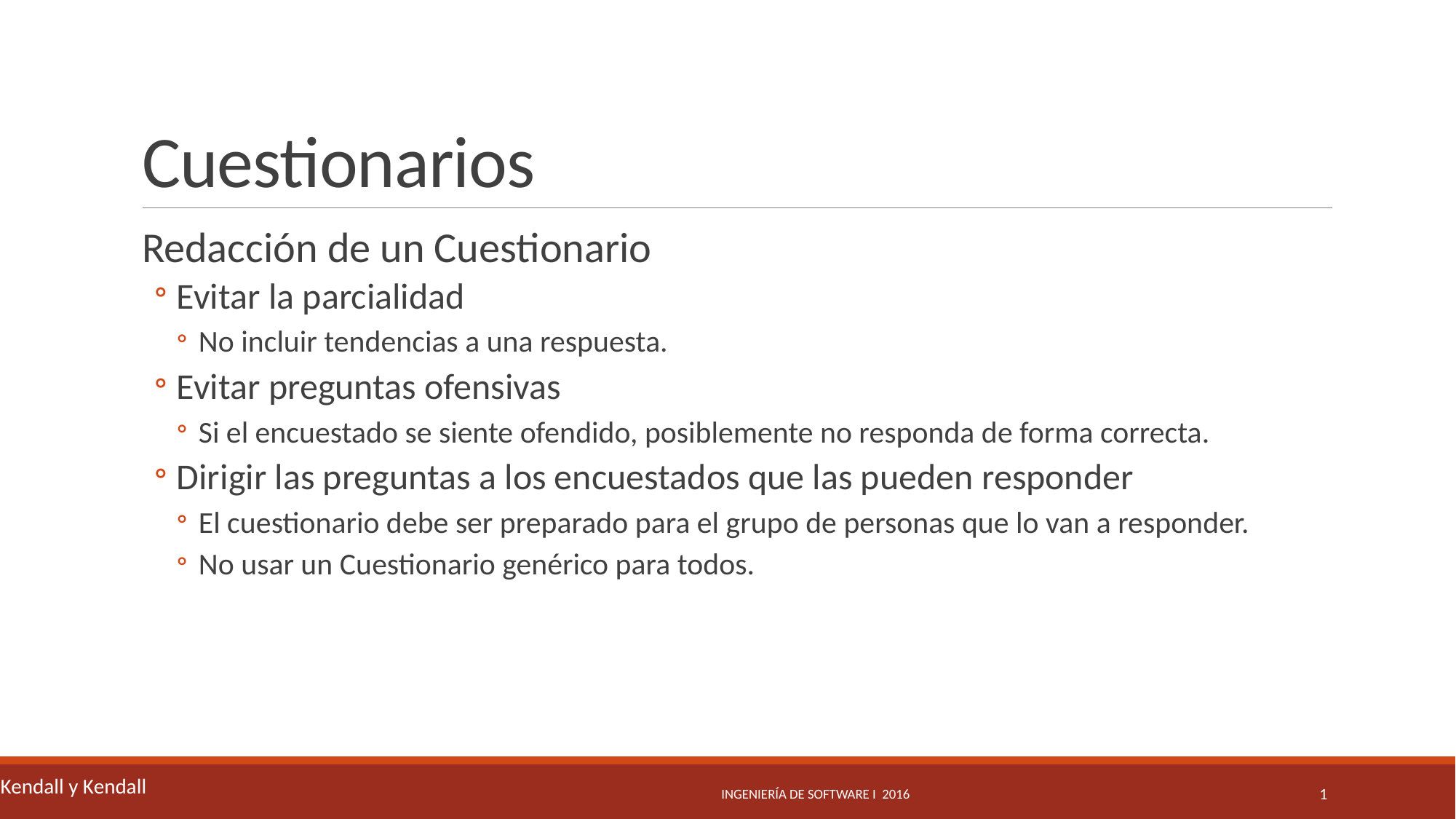

Ingeniería de Software I  2013
# Cuestionarios
Redacción de un Cuestionario
Evitar la parcialidad
No incluir tendencias a una respuesta.
Evitar preguntas ofensivas
Si el encuestado se siente ofendido, posiblemente no responda de forma correcta.
Dirigir las preguntas a los encuestados que las pueden responder
El cuestionario debe ser preparado para el grupo de personas que lo van a responder.
No usar un Cuestionario genérico para todos.

Kendall y Kendall
1
Ingeniería de Software I  2016